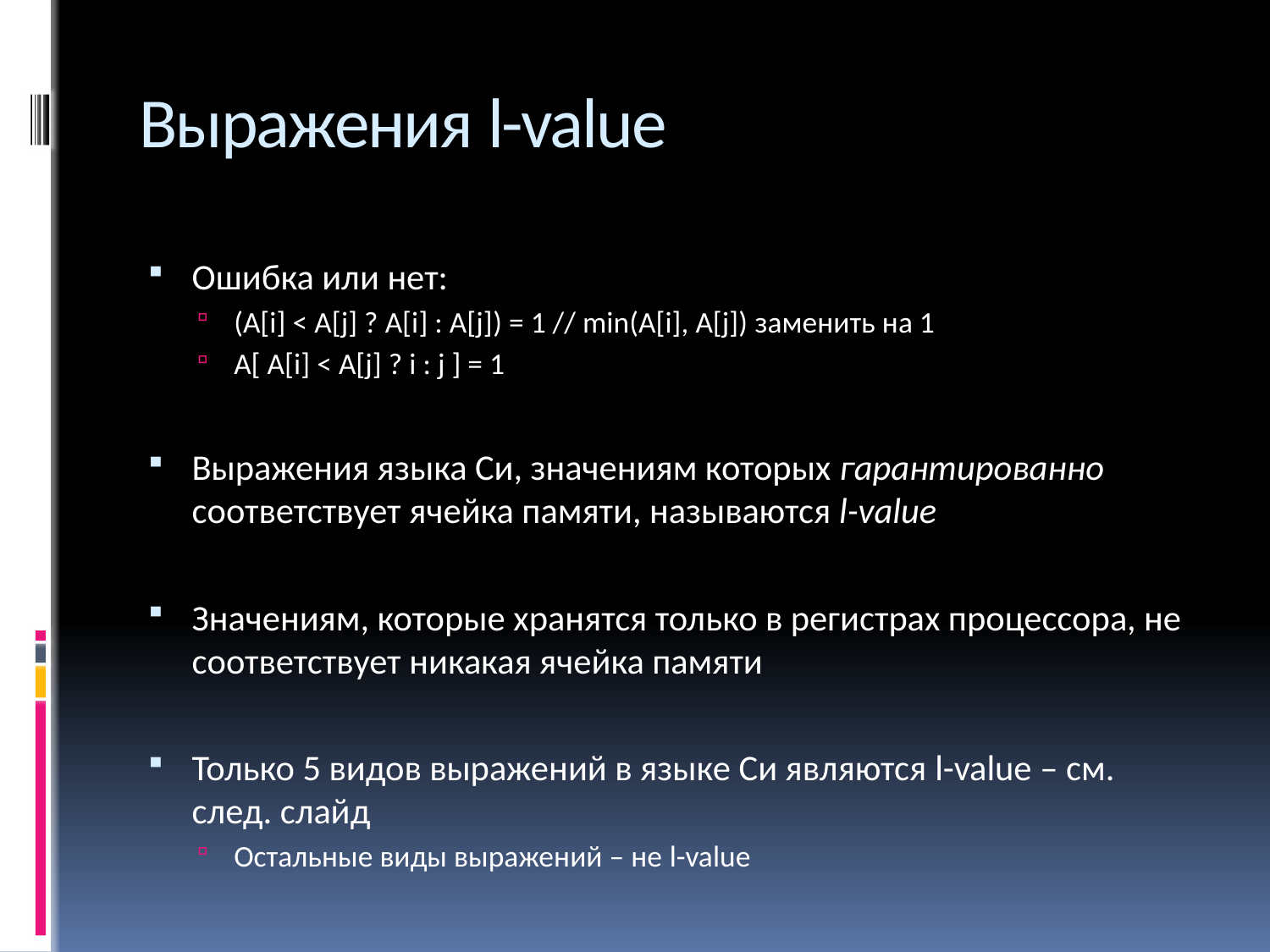

# Выражения l-value
Ошибка или нет:
(A[i] < A[j] ? A[i] : A[j]) = 1 // min(A[i], A[j]) заменить на 1
A[ A[i] < A[j] ? i : j ] = 1

Выражения языка Си, значениям которых гарантированно соответствует ячейка памяти, называются l-value

Значениям, которые хранятся только в регистрах процессора, не соответствует никакая ячейка памяти

Только 5 видов выражений в языке Си являются l-value – см. след. слайд
Остальные виды выражений – не l-value